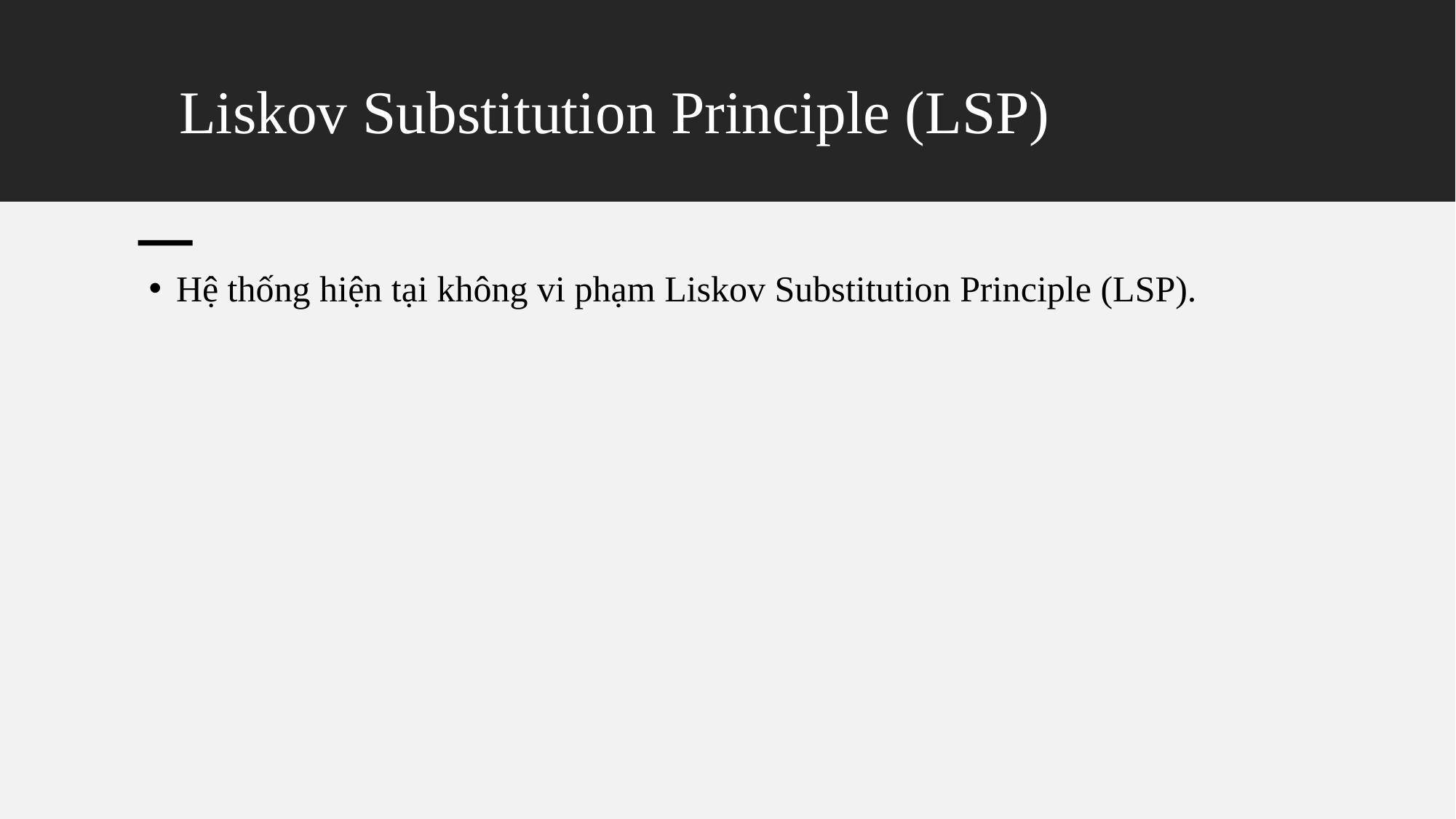

# Liskov Substitution Principle (LSP)

Hệ thống hiện tại không vi phạm Liskov Substitution Principle (LSP).